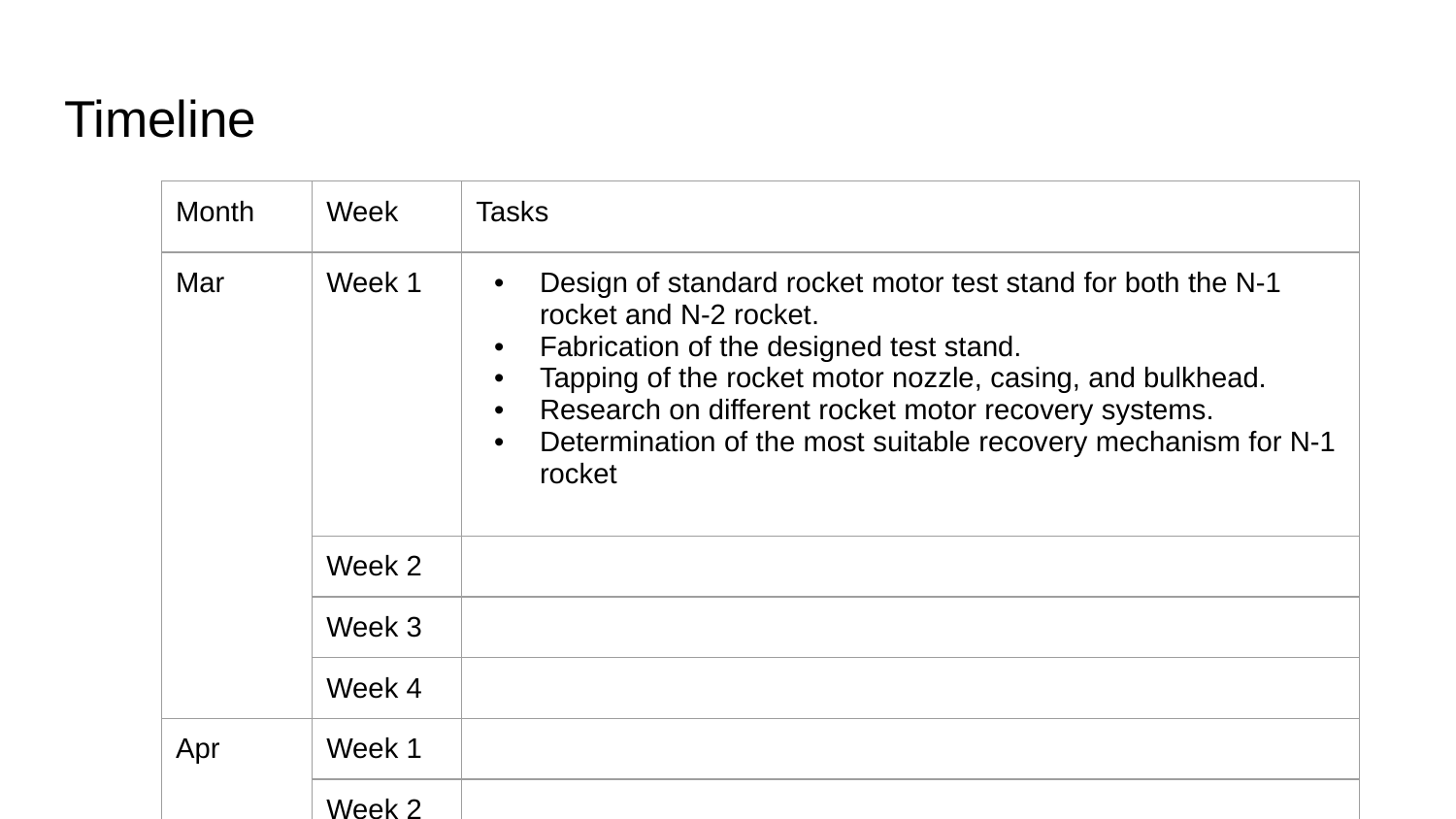

# Timeline
| Month | Week | Tasks |
| --- | --- | --- |
| Mar | Week 1 | Design of standard rocket motor test stand for both the N-1 rocket and N-2 rocket. Fabrication of the designed test stand. Tapping of the rocket motor nozzle, casing, and bulkhead. Research on different rocket motor recovery systems. Determination of the most suitable recovery mechanism for N-1 rocket |
|  | Week 2 |  |
|  | Week 3 |  |
|  | Week 4 |  |
| Apr | Week 1 |  |
|  | Week 2 |  |
|  | Week 3 |  |
|  | Week 4 |  |